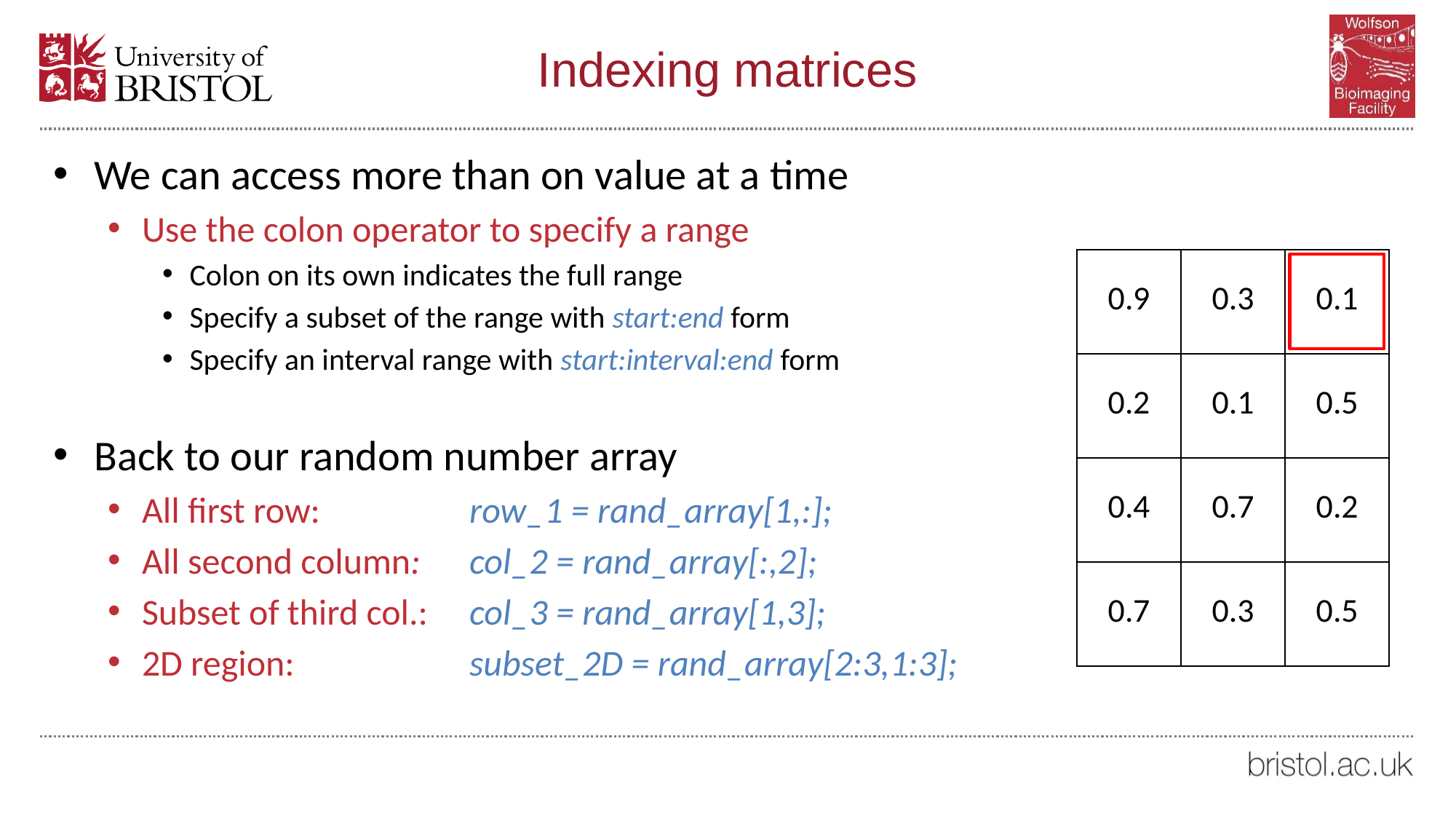

# Indexing matrices
We can access more than on value at a time
Use the colon operator to specify a range
Colon on its own indicates the full range
Specify a subset of the range with start:end form
Specify an interval range with start:interval:end form

Back to our random number array
All first row:    		row_1 = rand_array[1,:];
All second column:	col_2 = rand_array[:,2];
Subset of third col.:	col_3 = rand_array[1,3];
2D region:		subset_2D = rand_array[2:3,1:3];

| 0.9 | 0.3 | 0.1 |
| --- | --- | --- |
| 0.2 | 0.1 | 0.5 |
| 0.4 | 0.7 | 0.2 |
| 0.7 | 0.3 | 0.5 |